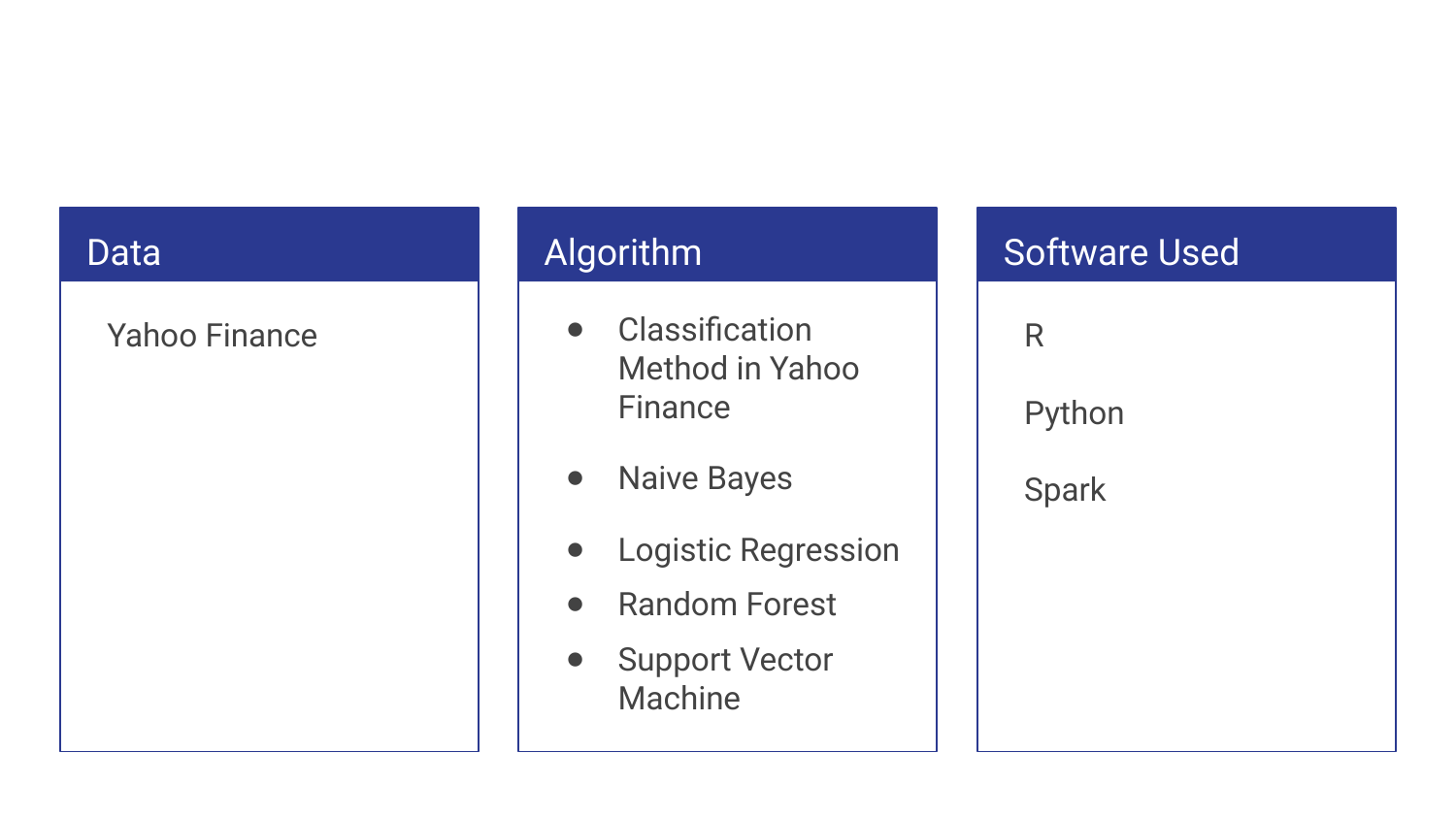

#

Data

Algorithm

Software Used
Yahoo Finance

Classification Method in Yahoo Finance
Naive Bayes
Logistic Regression
Random Forest
Support Vector Machine

R
Python
Spark